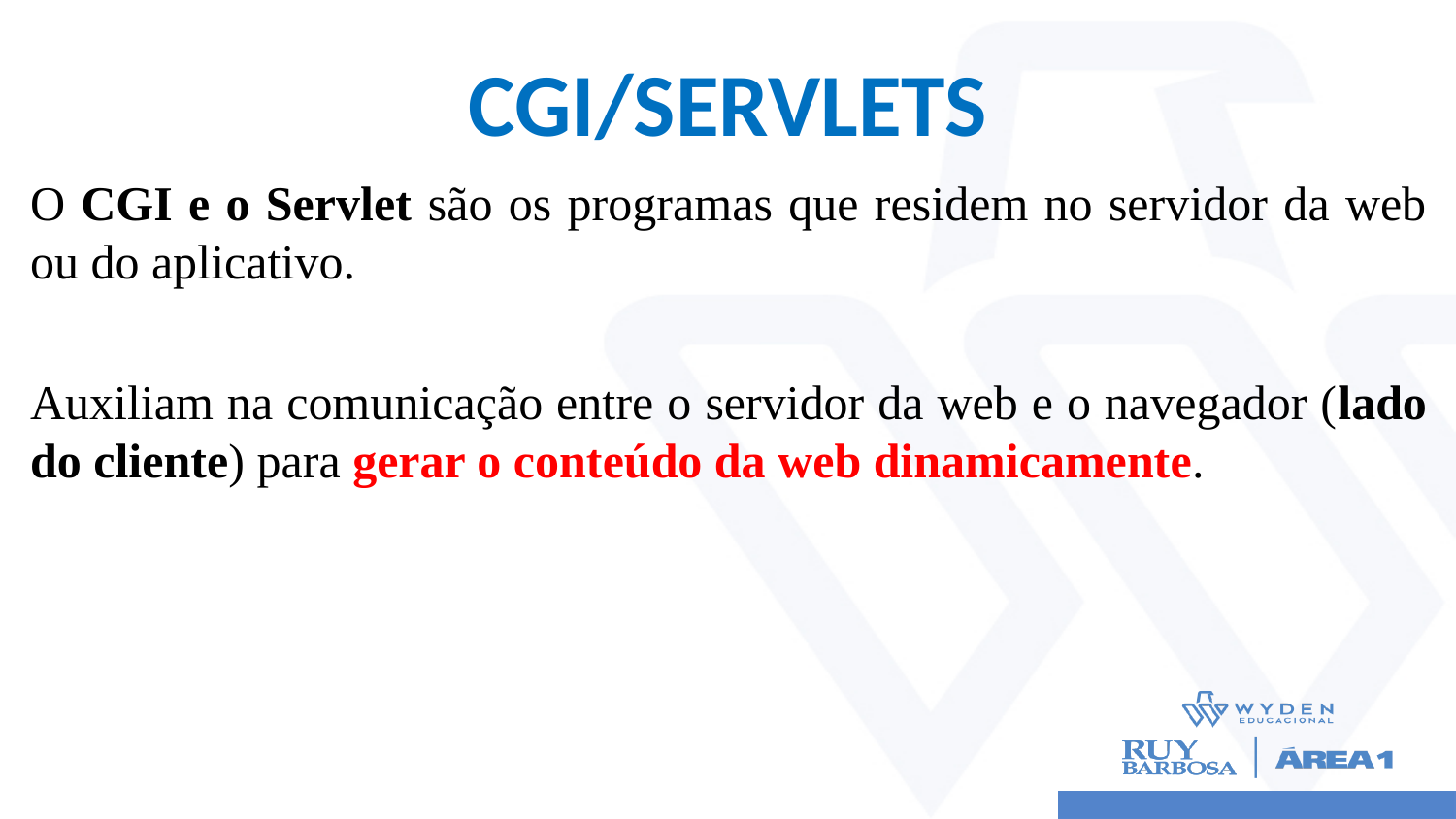

# CGI/SERVLETS
O CGI e o Servlet são os programas que residem no servidor da web ou do aplicativo.

Auxiliam na comunicação entre o servidor da web e o navegador (lado do cliente) para gerar o conteúdo da web dinamicamente.